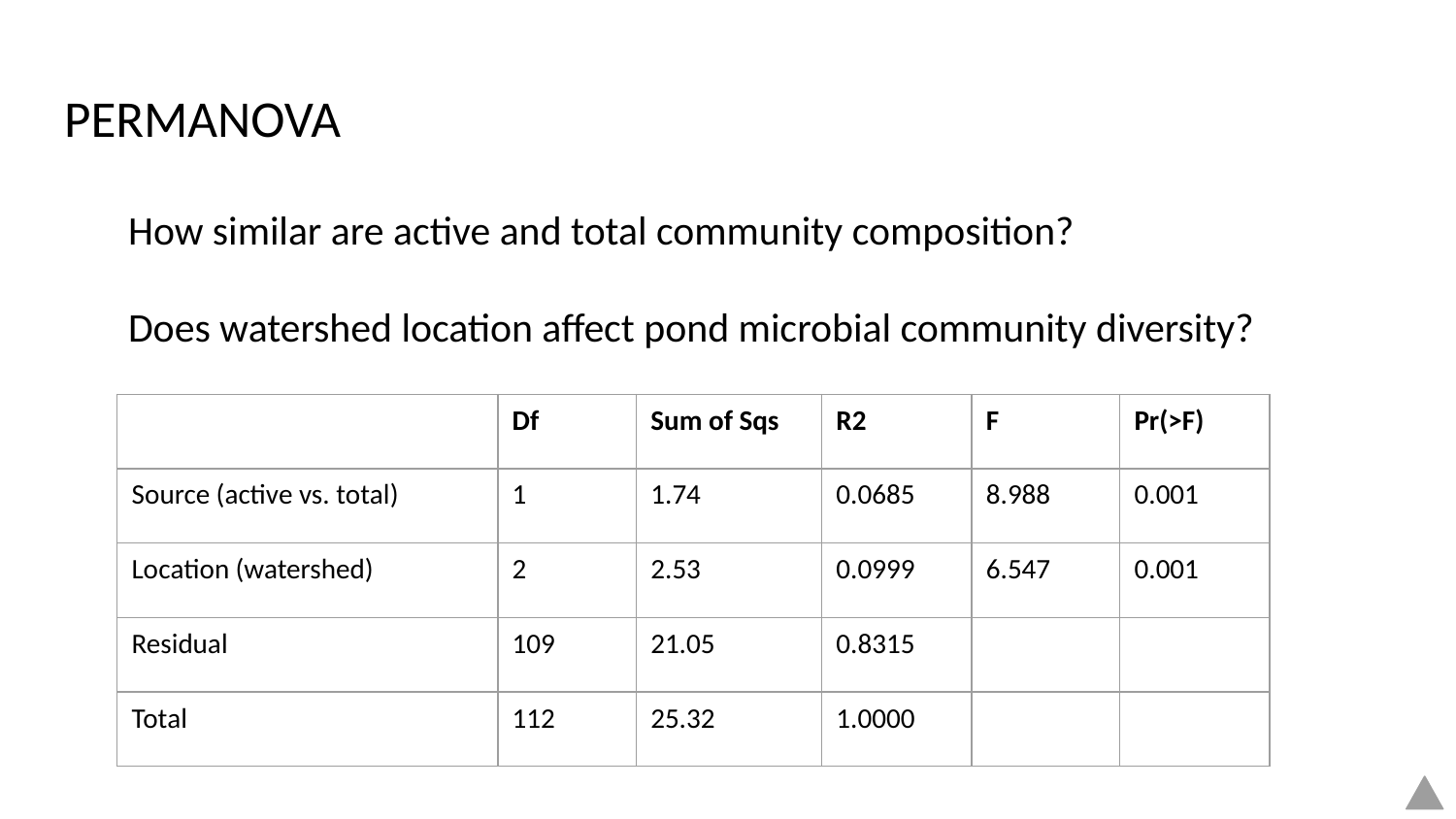

# PERMANOVA
How similar are active and total community composition?

Does watershed location affect pond microbial community diversity?
|  | Df | Sum of Sqs | R2 | F | Pr(>F) |
| --- | --- | --- | --- | --- | --- |
| Source (active vs. total) | 1 | 1.74 | 0.0685 | 8.988 | 0.001 |
| Location (watershed) | 2 | 2.53 | 0.0999 | 6.547 | 0.001 |
| Residual | 109 | 21.05 | 0.8315 |  |  |
| Total | 112 | 25.32 | 1.0000 |  |  |